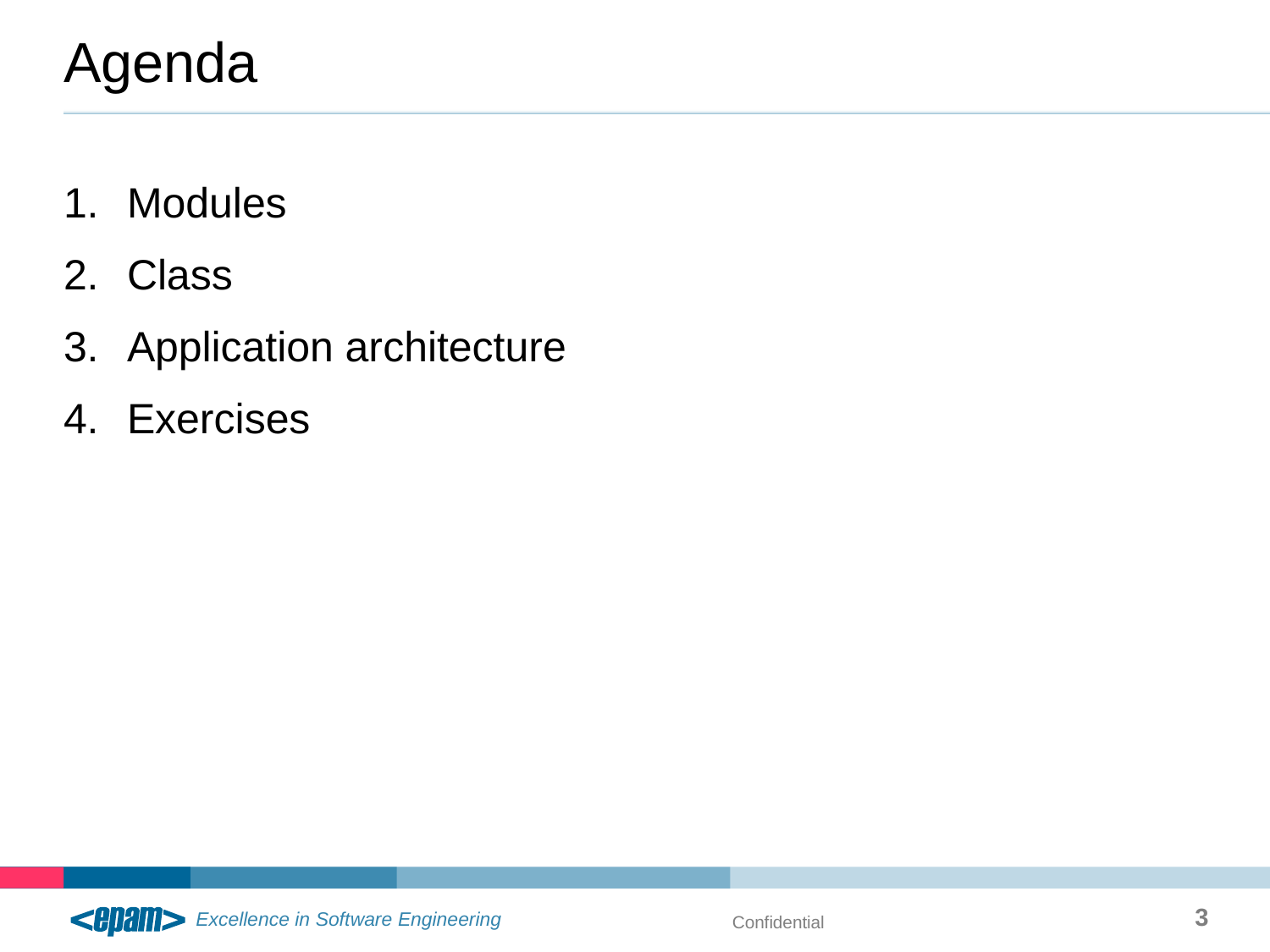

# Agenda
Modules
Class
Application architecture
Exercises
3
Confidential